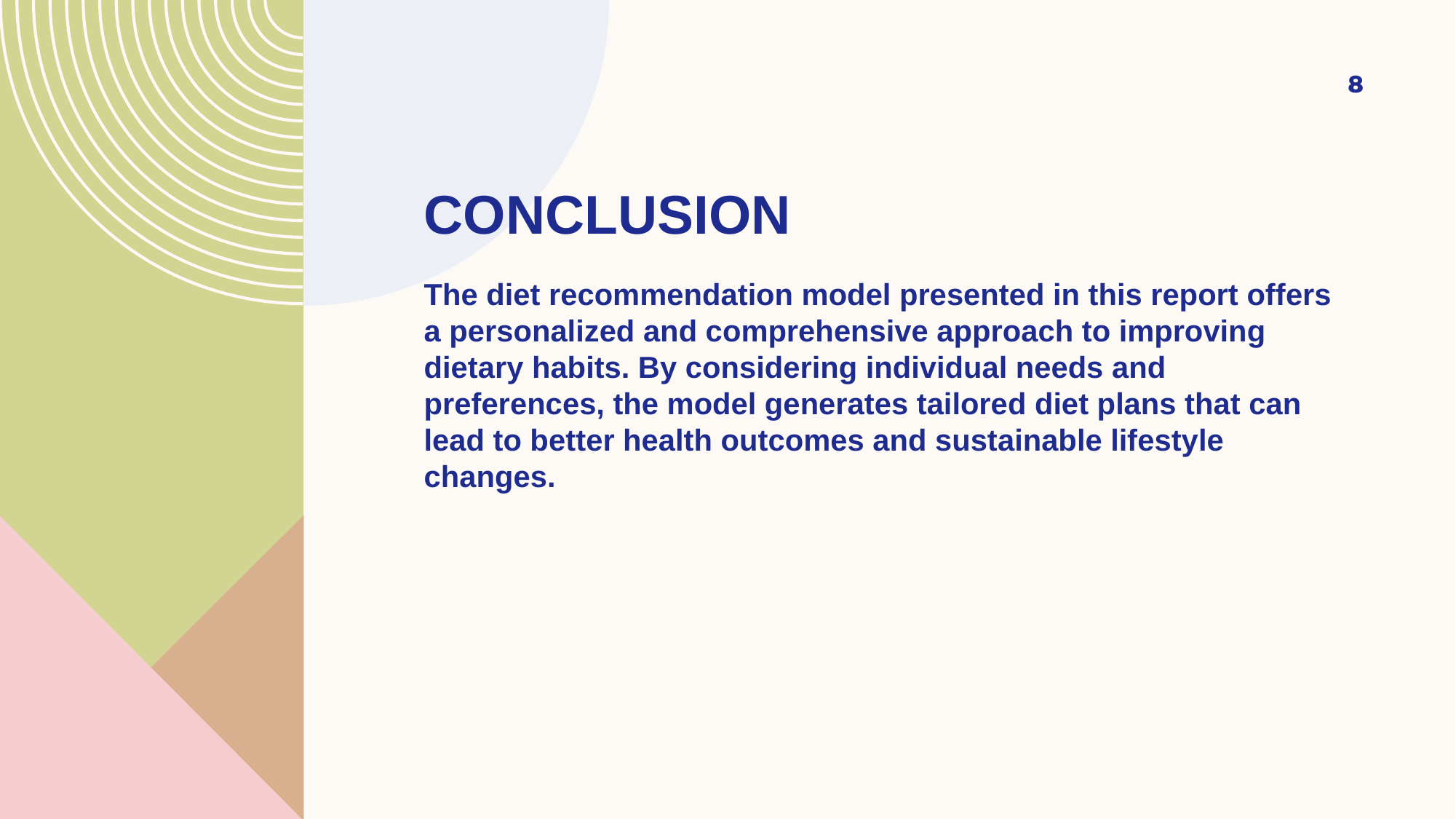

8
# Conclusion
The diet recommendation model presented in this report offers a personalized and comprehensive approach to improving dietary habits. By considering individual needs and preferences, the model generates tailored diet plans that can lead to better health outcomes and sustainable lifestyle changes.